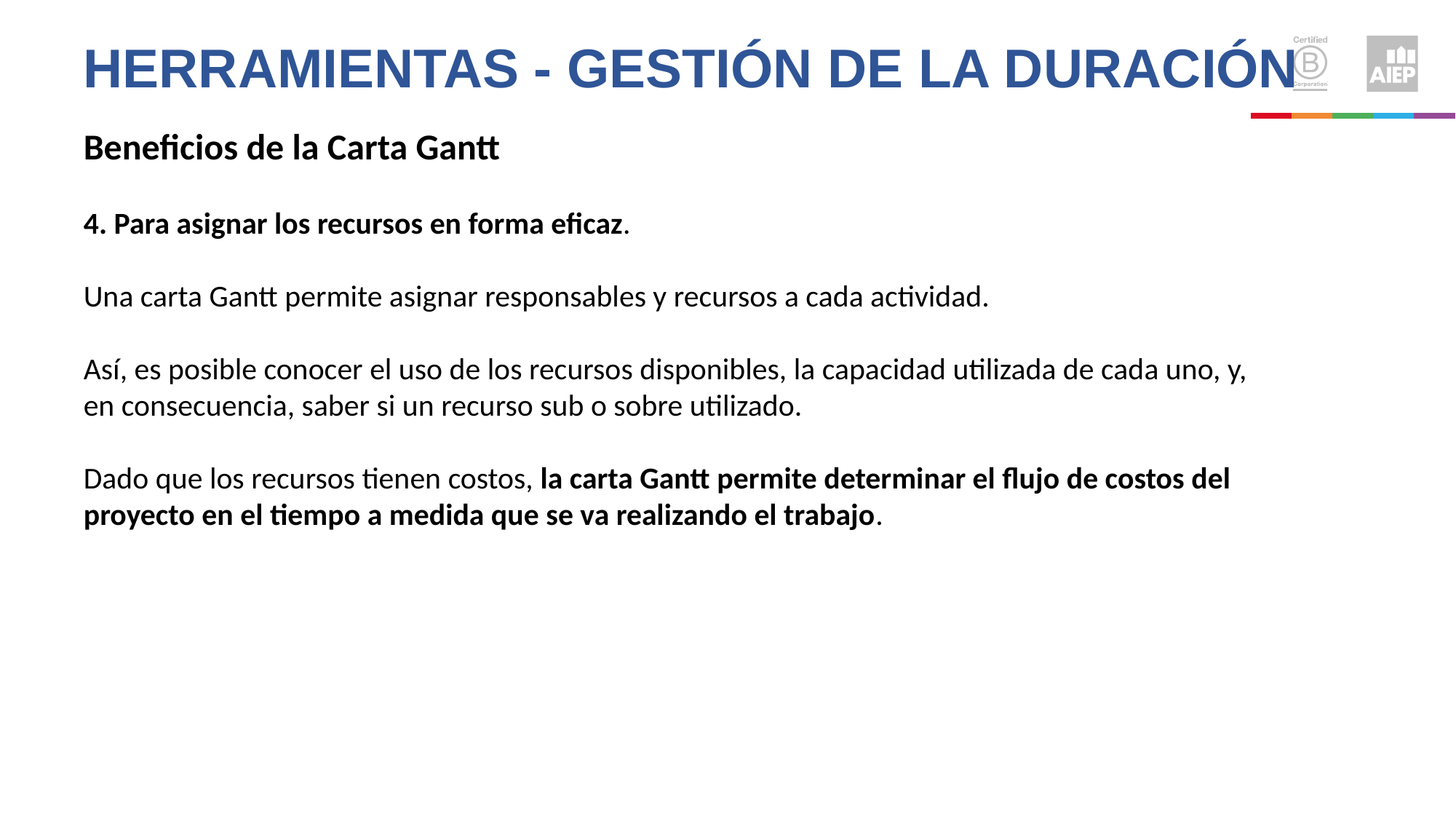

Herramientas - Gestión de la duración
Beneficios de la Carta Gantt

4. Para asignar los recursos en forma eficaz.

Una carta Gantt permite asignar responsables y recursos a cada actividad.

Así, es posible conocer el uso de los recursos disponibles, la capacidad utilizada de cada uno, y, en consecuencia, saber si un recurso sub o sobre utilizado.

Dado que los recursos tienen costos, la carta Gantt permite determinar el flujo de costos del proyecto en el tiempo a medida que se va realizando el trabajo.